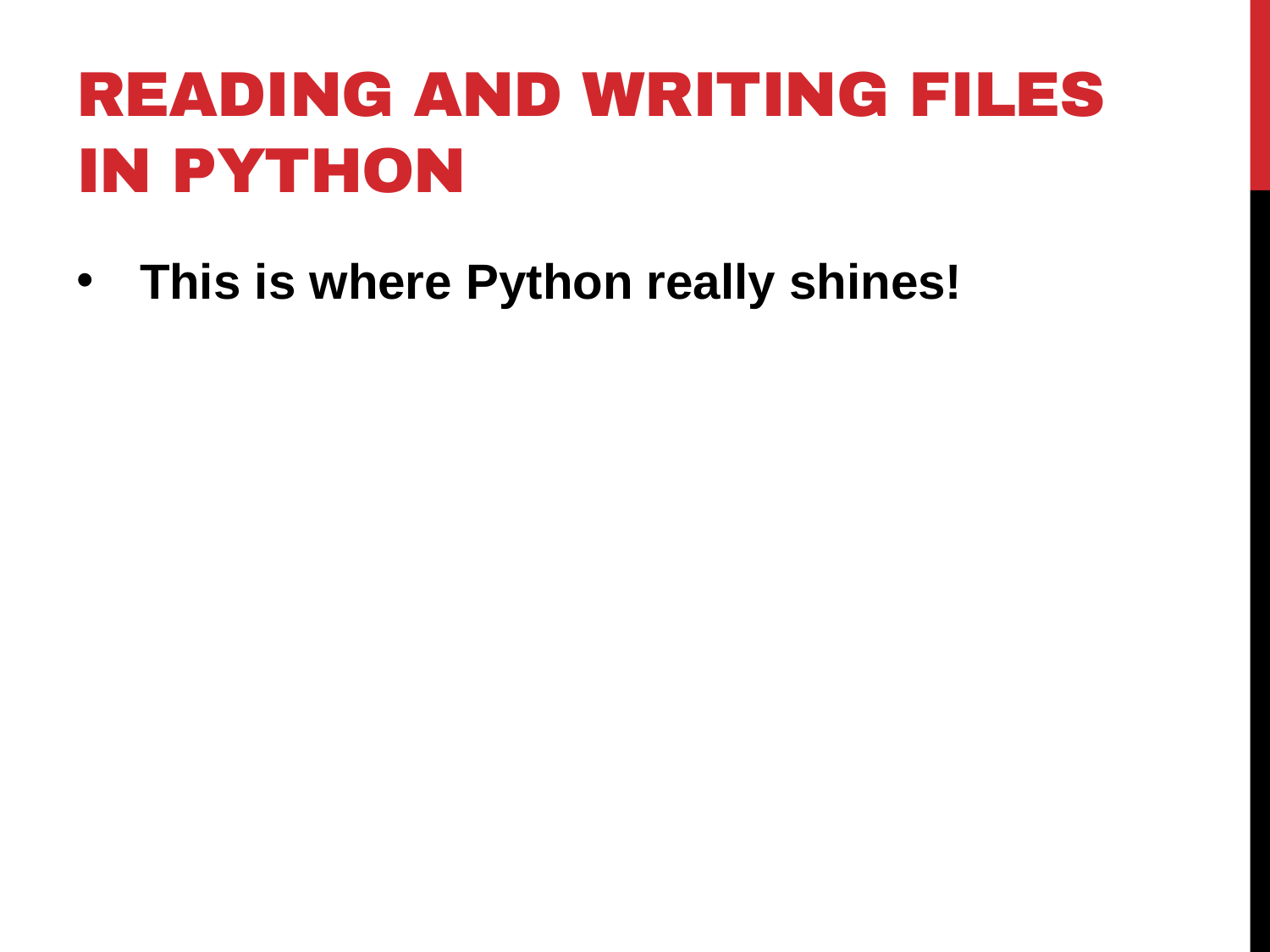

# reading and writing files in python
This is where Python really shines!